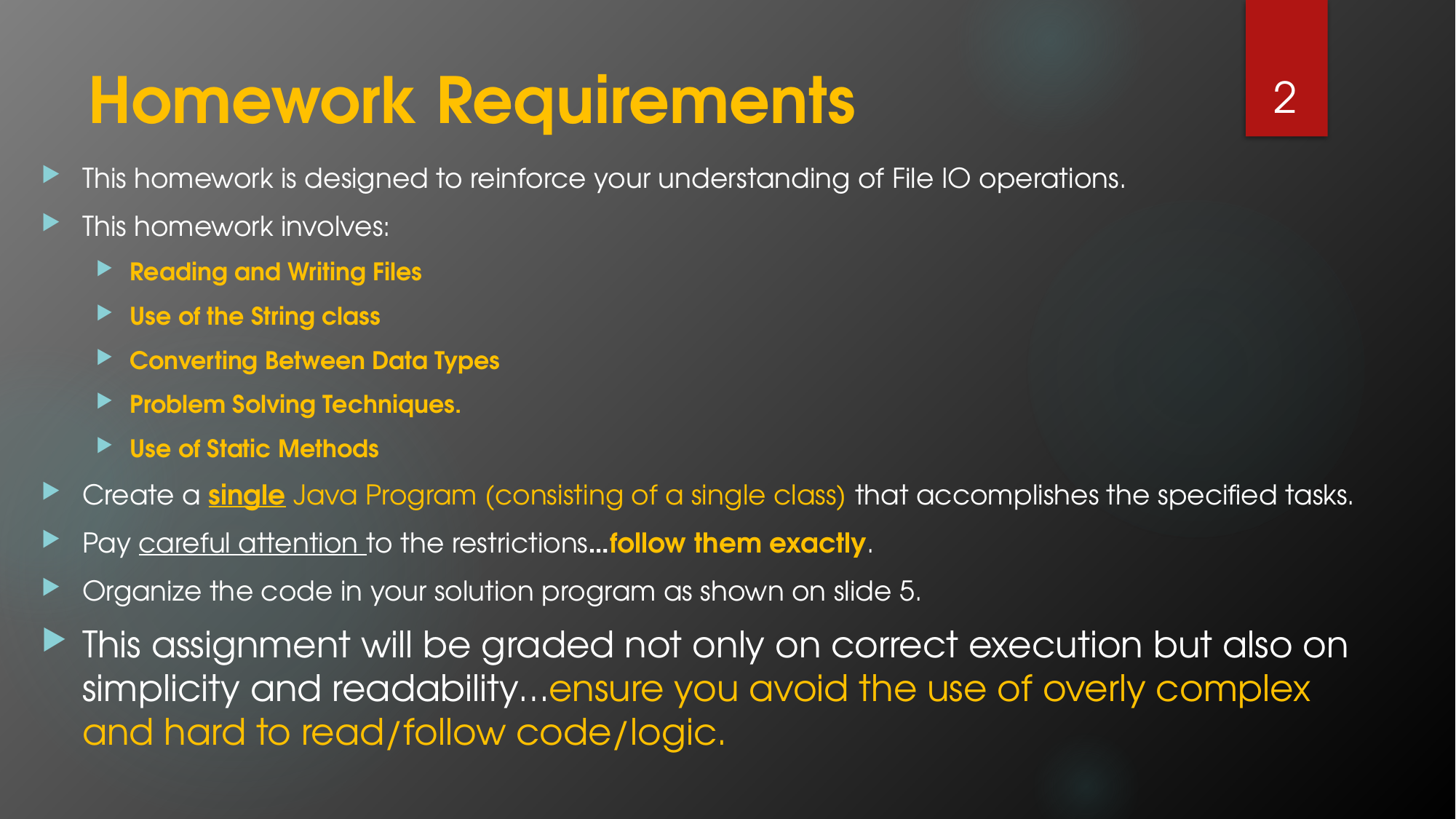

2
# Homework Requirements
This homework is designed to reinforce your understanding of File IO operations.
This homework involves:
Reading and Writing Files
Use of the String class
Converting Between Data Types
Problem Solving Techniques.
Use of Static Methods
Create a single Java Program (consisting of a single class) that accomplishes the specified tasks.
Pay careful attention to the restrictions…follow them exactly.
Organize the code in your solution program as shown on slide 5.
This assignment will be graded not only on correct execution but also on simplicity and readability…ensure you avoid the use of overly complex and hard to read/follow code/logic.